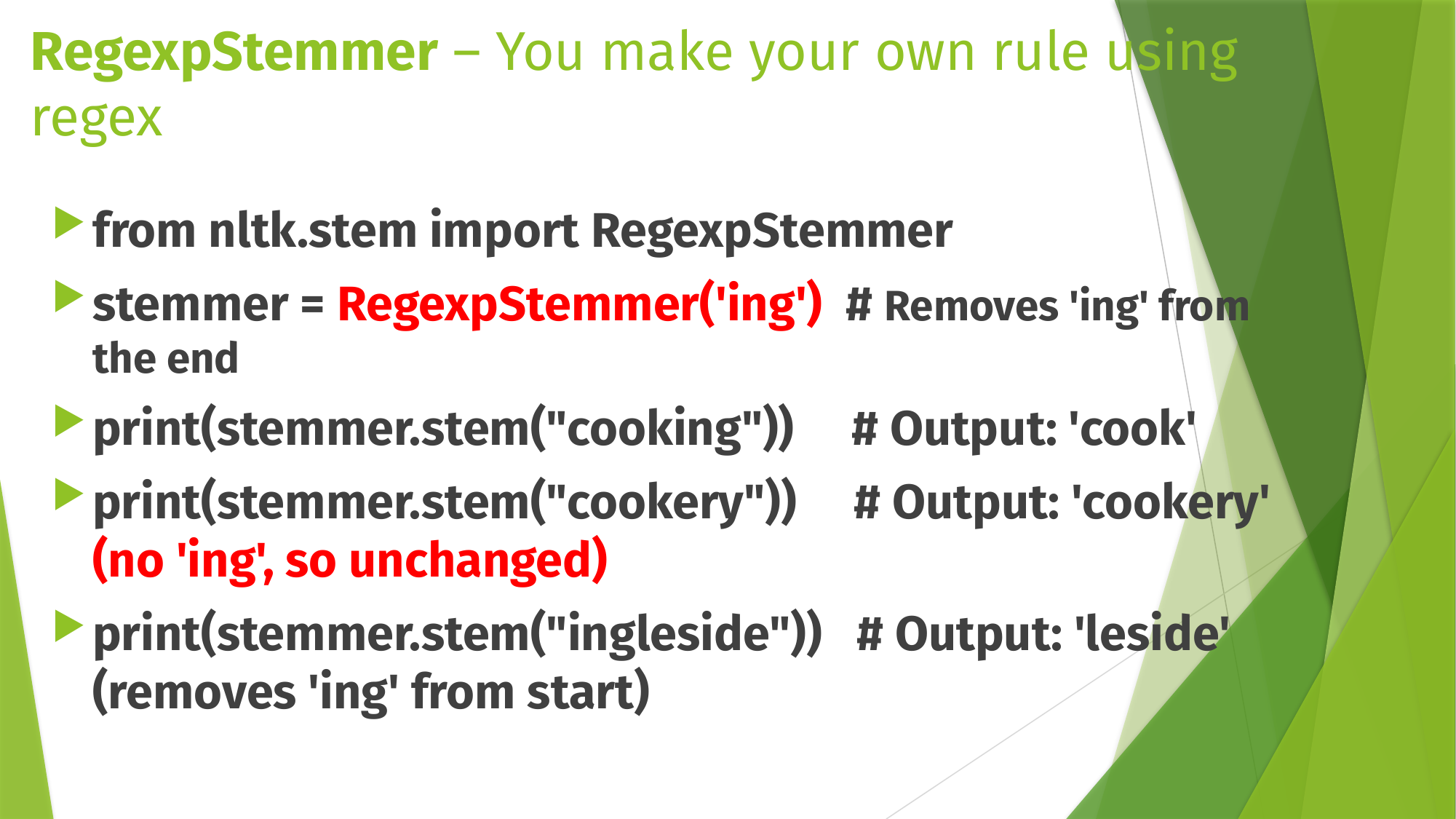

# RegexpStemmer – You make your own rule using regex
from nltk.stem import RegexpStemmer
stemmer = RegexpStemmer('ing')  # Removes 'ing' from the end
print(stemmer.stem("cooking"))     # Output: 'cook'
print(stemmer.stem("cookery"))     # Output: 'cookery'  (no 'ing', so unchanged)
print(stemmer.stem("ingleside"))   # Output: 'leside'   (removes 'ing' from start)